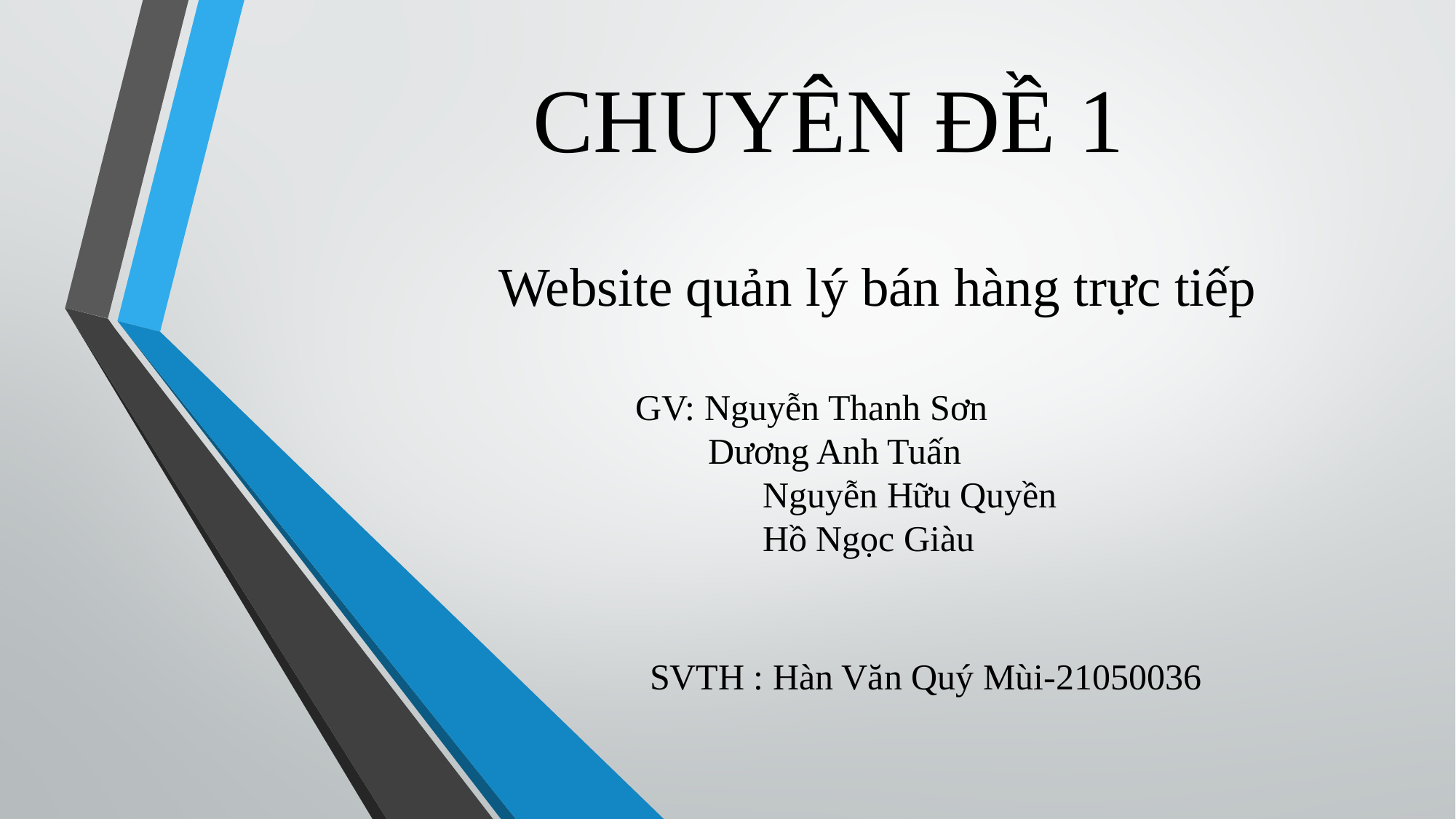

# CHUYÊN ĐỀ 1
Website quản lý bán hàng trực tiếp
GV: Nguyễn Thanh Sơn
        Dương Anh Tuấn
	  Nguyễn Hữu Quyền
	  Hồ Ngọc Giàu
SVTH : Hàn Văn Quý Mùi-21050036